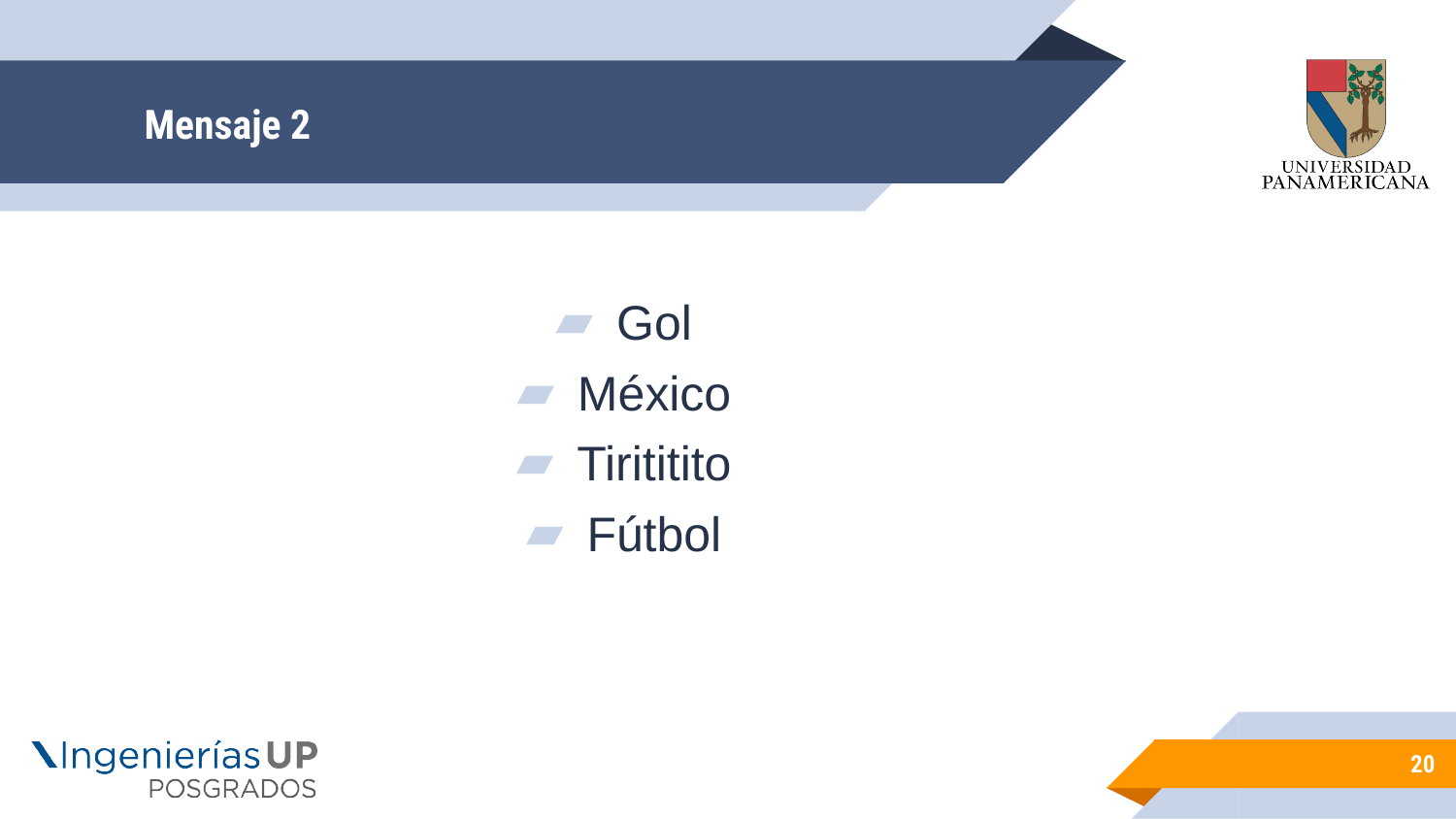

# Mensaje 2
Gol
México
Tirititito
Fútbol

20